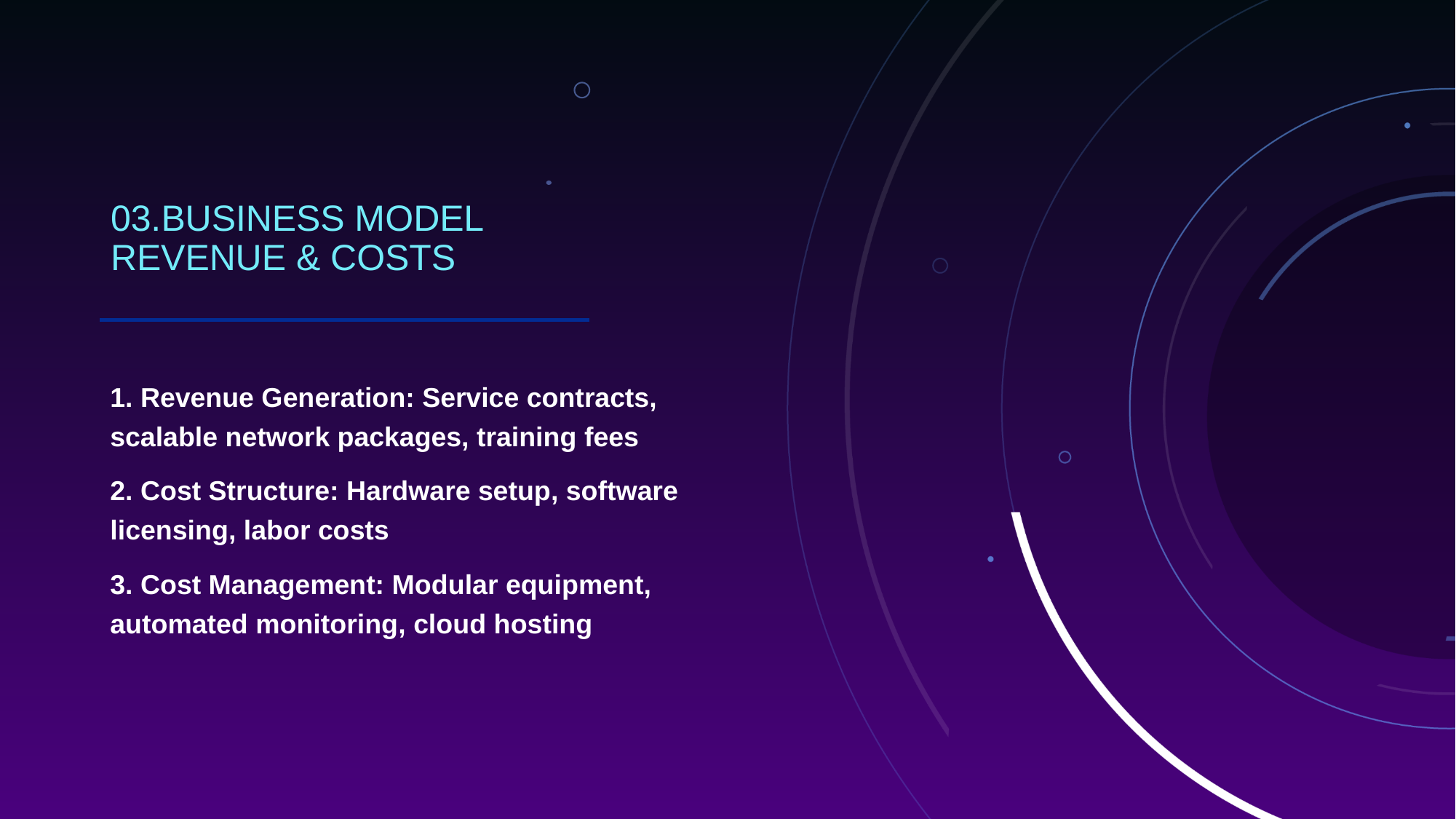

# 03.BUSINESS MODEL REVENUE & COSTS
1. Revenue Generation: Service contracts, scalable network packages, training fees
2. Cost Structure: Hardware setup, software licensing, labor costs
3. Cost Management: Modular equipment, automated monitoring, cloud hosting